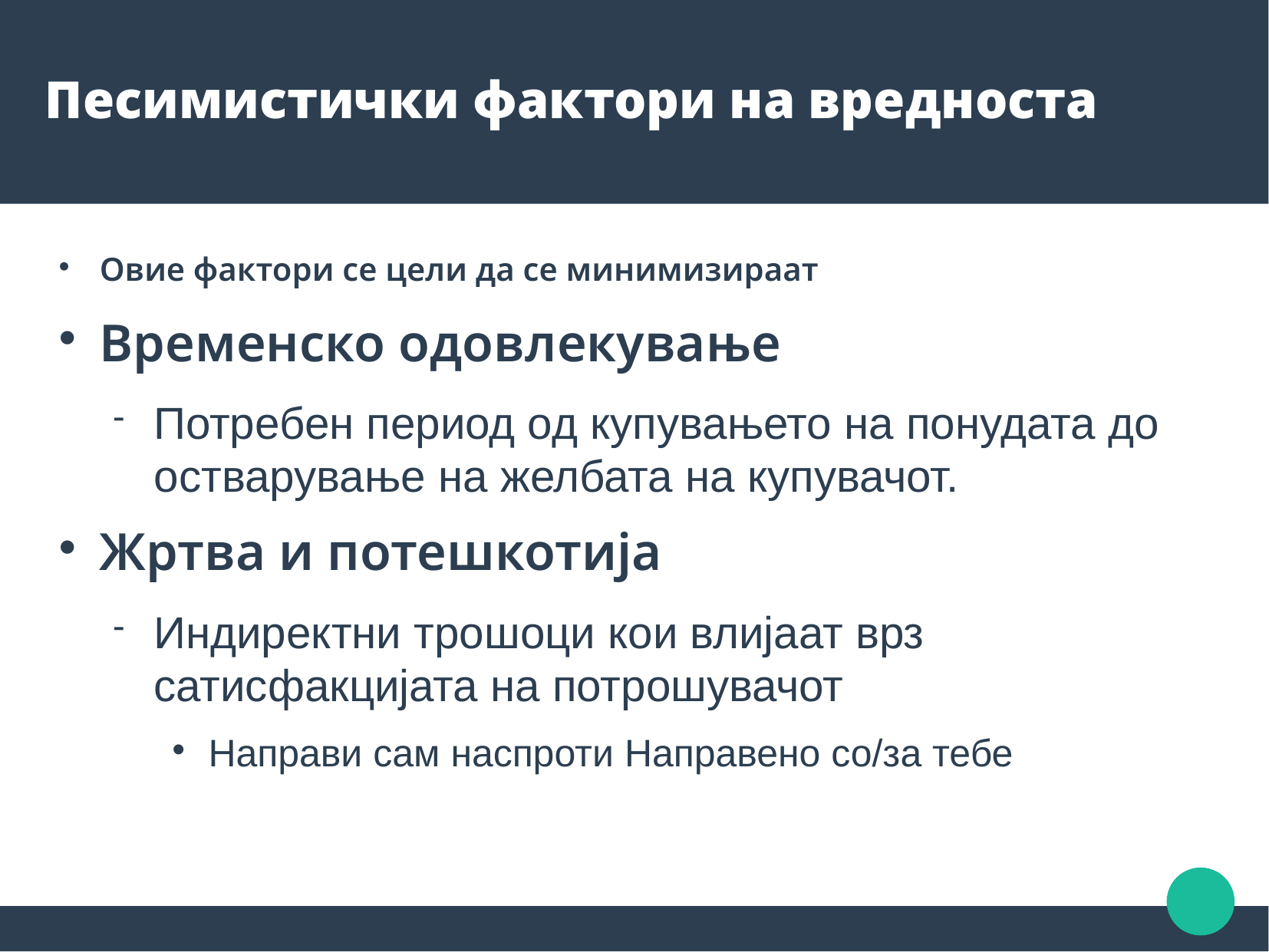

Песимистички фактори на вредноста
Овие фактори се цели да се минимизираат
Временско одовлекување
Потребен период од купувањето на понудата до остварување на желбата на купувачот.
Жртва и потешкотија
Индиректни трошоци кои влијаат врз сатисфакцијата на потрошувачот
Направи сам наспроти Направено со/за тебе